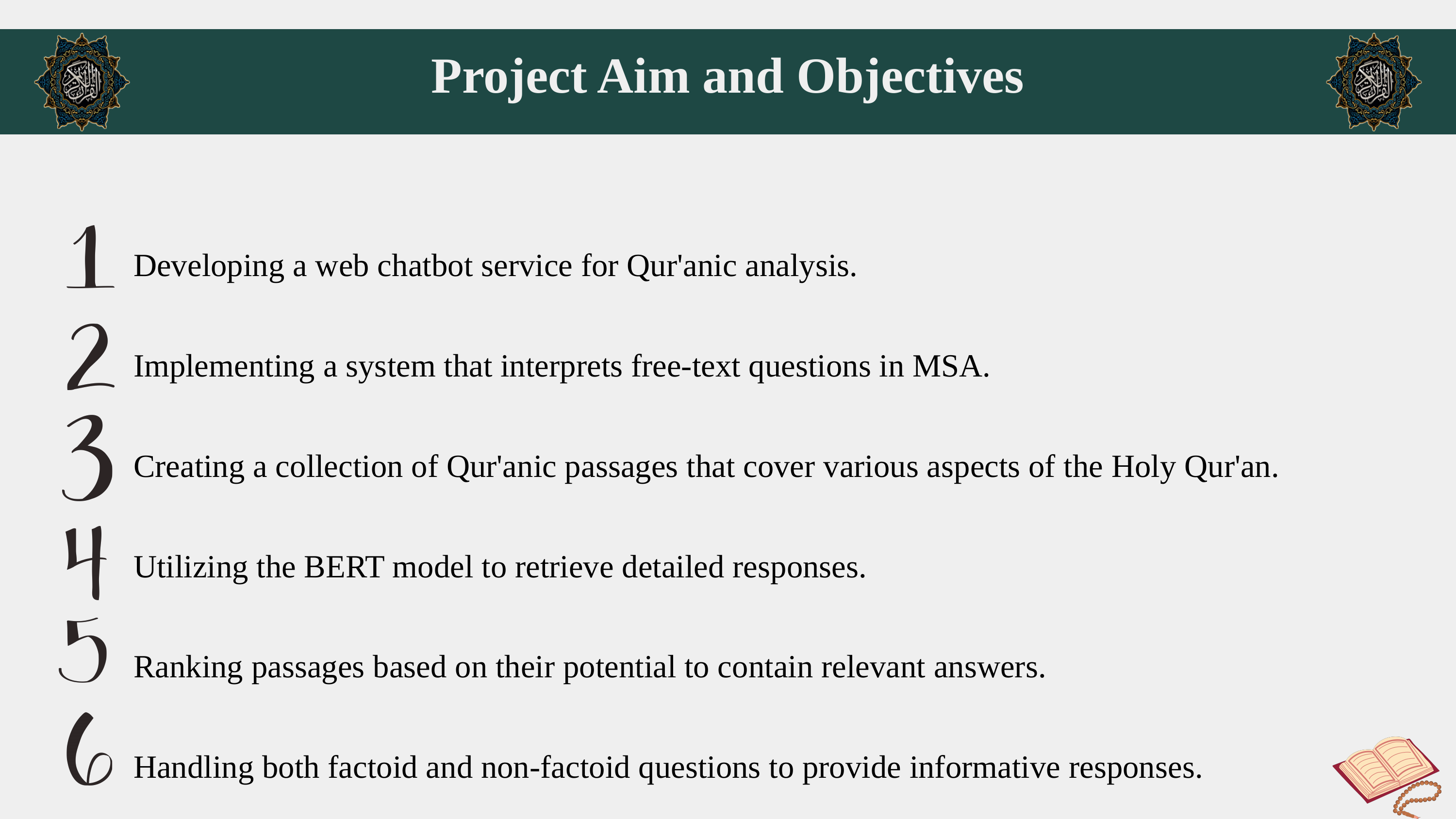

Project Aim and Objectives

Developing a web chatbot service for Qur'anic analysis.

Implementing a system that interprets free-text questions in MSA.

Creating a collection of Qur'anic passages that cover various aspects of the Holy Qur'an.

Utilizing the BERT model to retrieve detailed responses.

Ranking passages based on their potential to contain relevant answers.

Handling both factoid and non-factoid questions to provide informative responses.